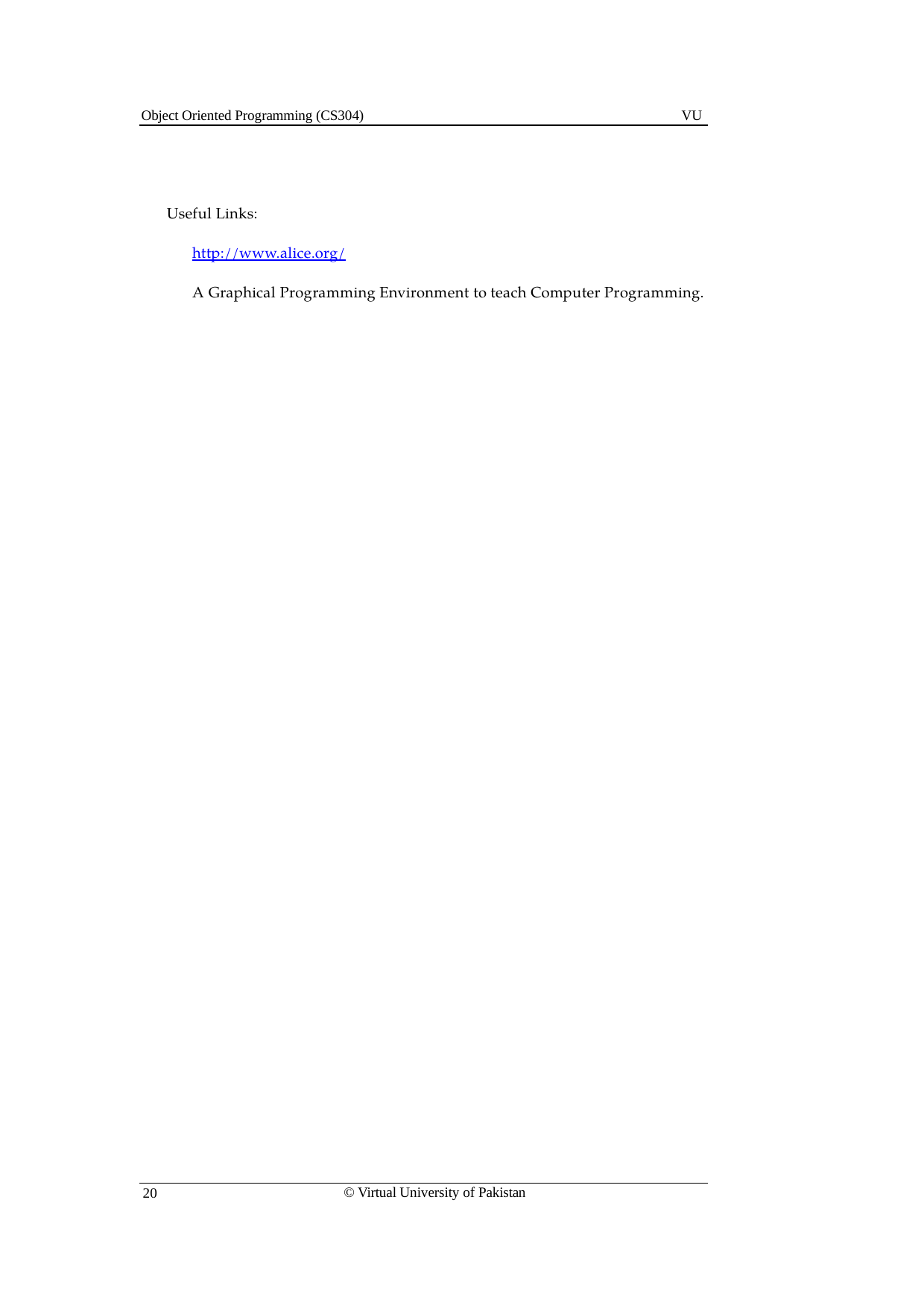

Object Oriented Programming (CS304)
VU

Useful Links:

http://www.alice.org/

A Graphical Programming Environment to teach Computer Programming.
© Virtual University of Pakistan

20